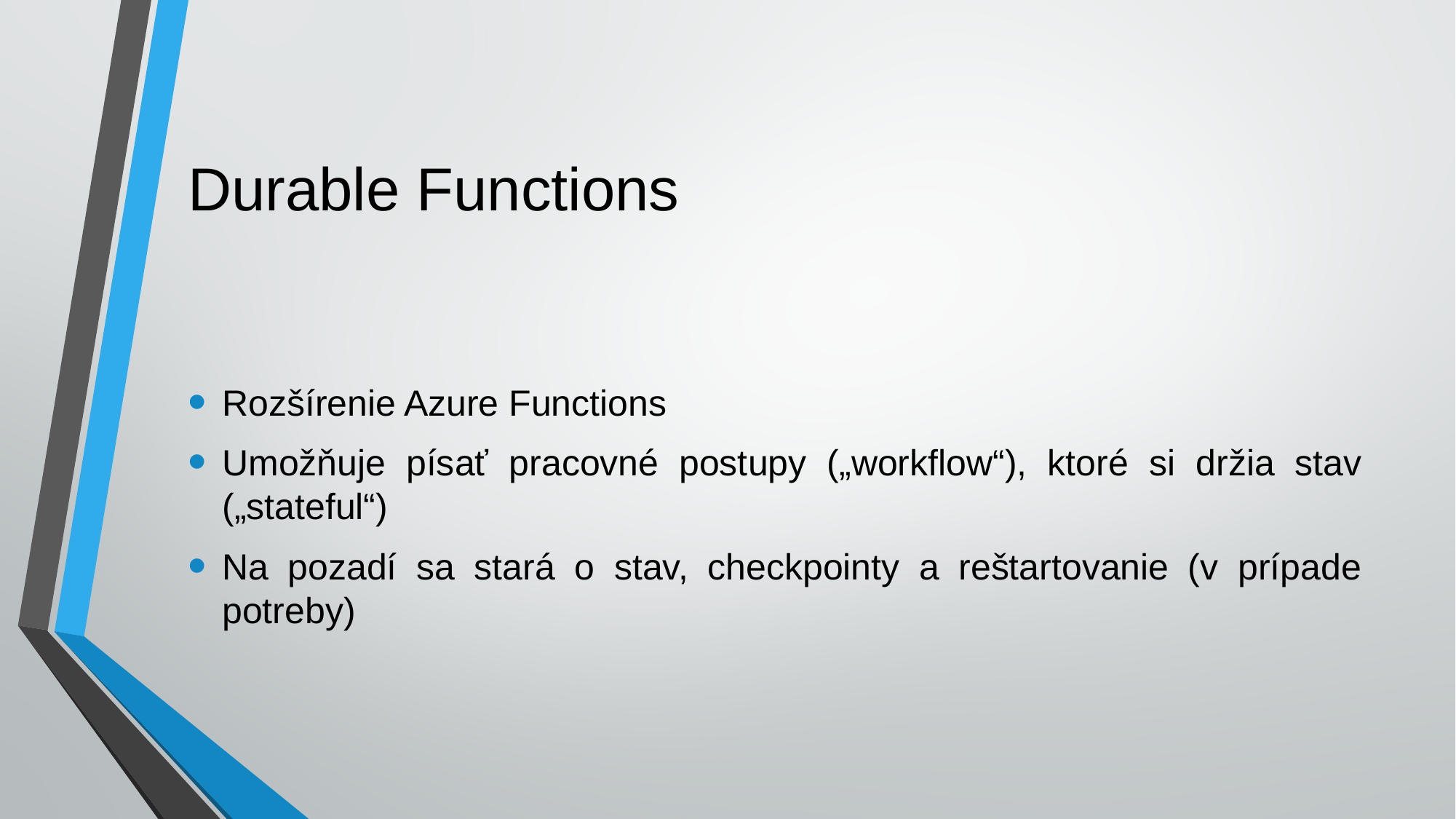

# Durable Functions
Rozšírenie Azure Functions
Umožňuje písať pracovné postupy („workflow“), ktoré si držia stav („stateful“)
Na pozadí sa stará o stav, checkpointy a reštartovanie (v prípade potreby)